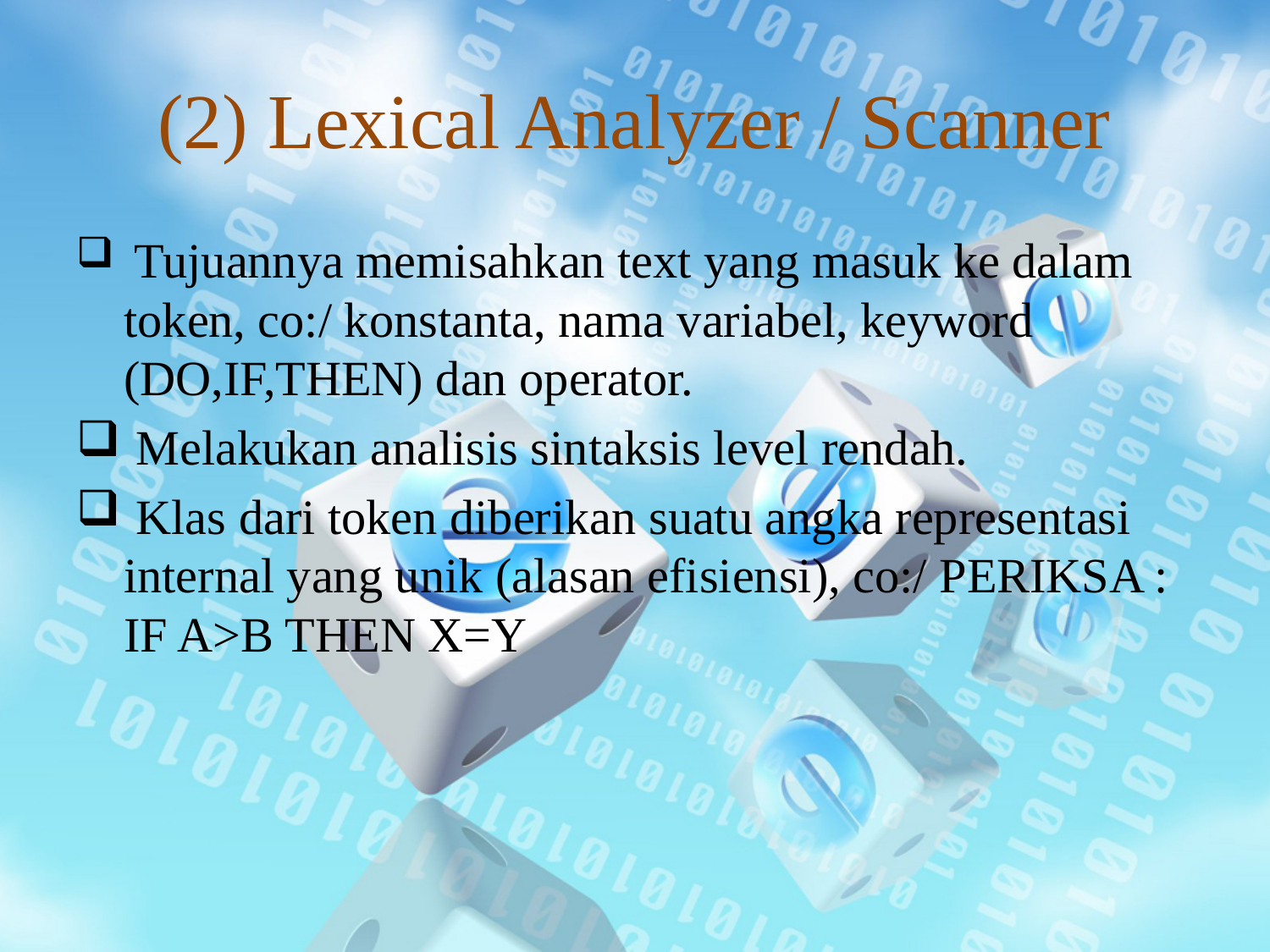

# (2) Lexical Analyzer / Scanner
 Tujuannya memisahkan text yang masuk ke dalam token, co:/ konstanta, nama variabel, keyword (DO,IF,THEN) dan operator.
 Melakukan analisis sintaksis level rendah.
 Klas dari token diberikan suatu angka representasi internal yang unik (alasan efisiensi), co:/ PERIKSA : IF A>B THEN X=Y